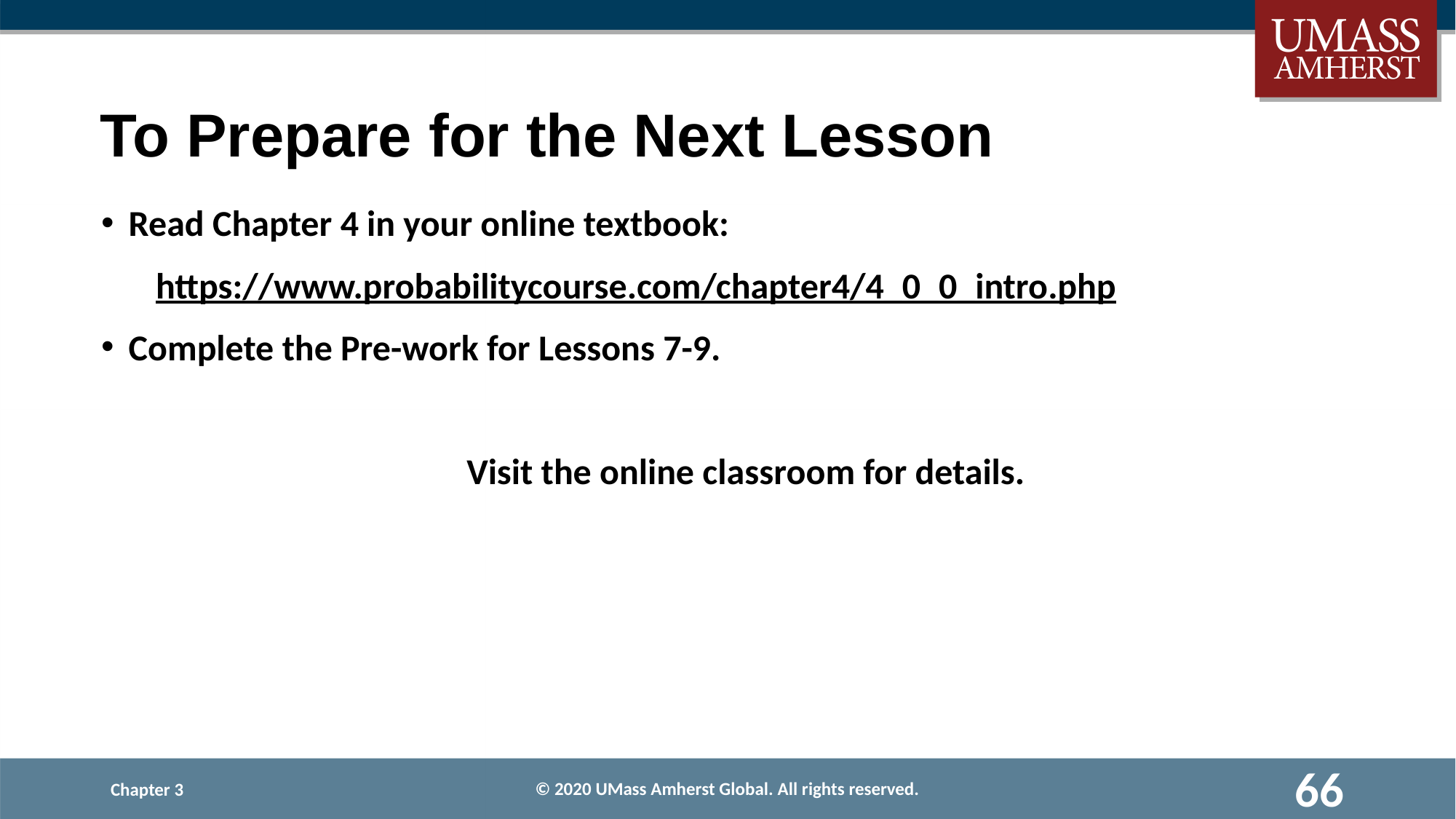

# To Prepare for the Next Lesson
Read Chapter 4 in your online textbook:
https://www.probabilitycourse.com/chapter4/4_0_0_intro.php
Complete the Pre-work for Lessons 7-9.

Visit the online classroom for details.
© 2020 UMass Amherst Global. All rights reserved.
66